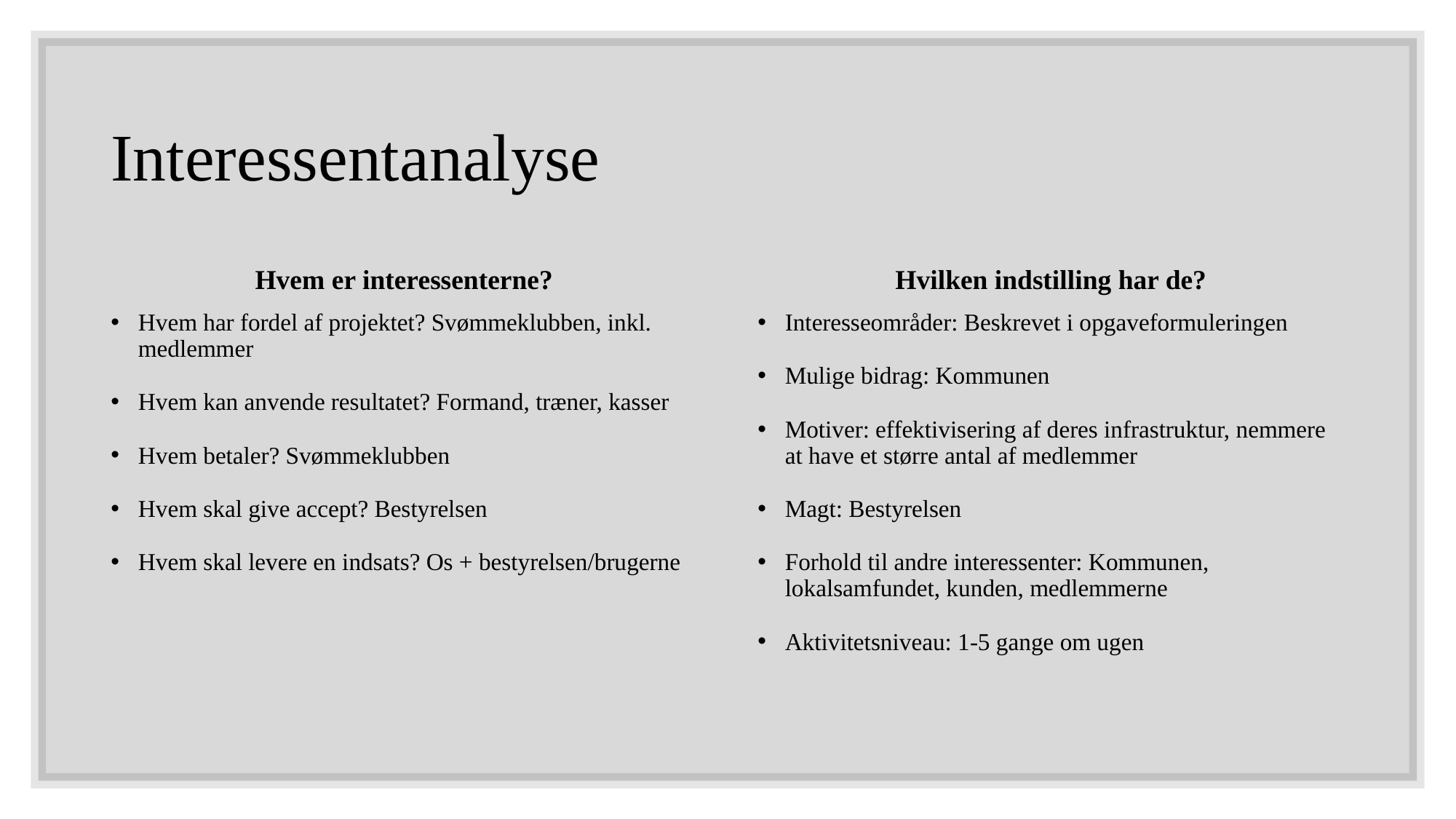

# Interessentanalyse
Hvem er interessenterne?
Hvem har fordel af projektet? Svømmeklubben, inkl. medlemmer
Hvem kan anvende resultatet? Formand, træner, kasser
Hvem betaler? Svømmeklubben
Hvem skal give accept? Bestyrelsen
Hvem skal levere en indsats? Os + bestyrelsen/brugerne

Hvilken indstilling har de?
Interesseområder: Beskrevet i opgaveformuleringen
Mulige bidrag: Kommunen
Motiver: effektivisering af deres infrastruktur, nemmere at have et større antal af medlemmer
Magt: Bestyrelsen
Forhold til andre interessenter: Kommunen, lokalsamfundet, kunden, medlemmerne
Aktivitetsniveau: 1-5 gange om ugen